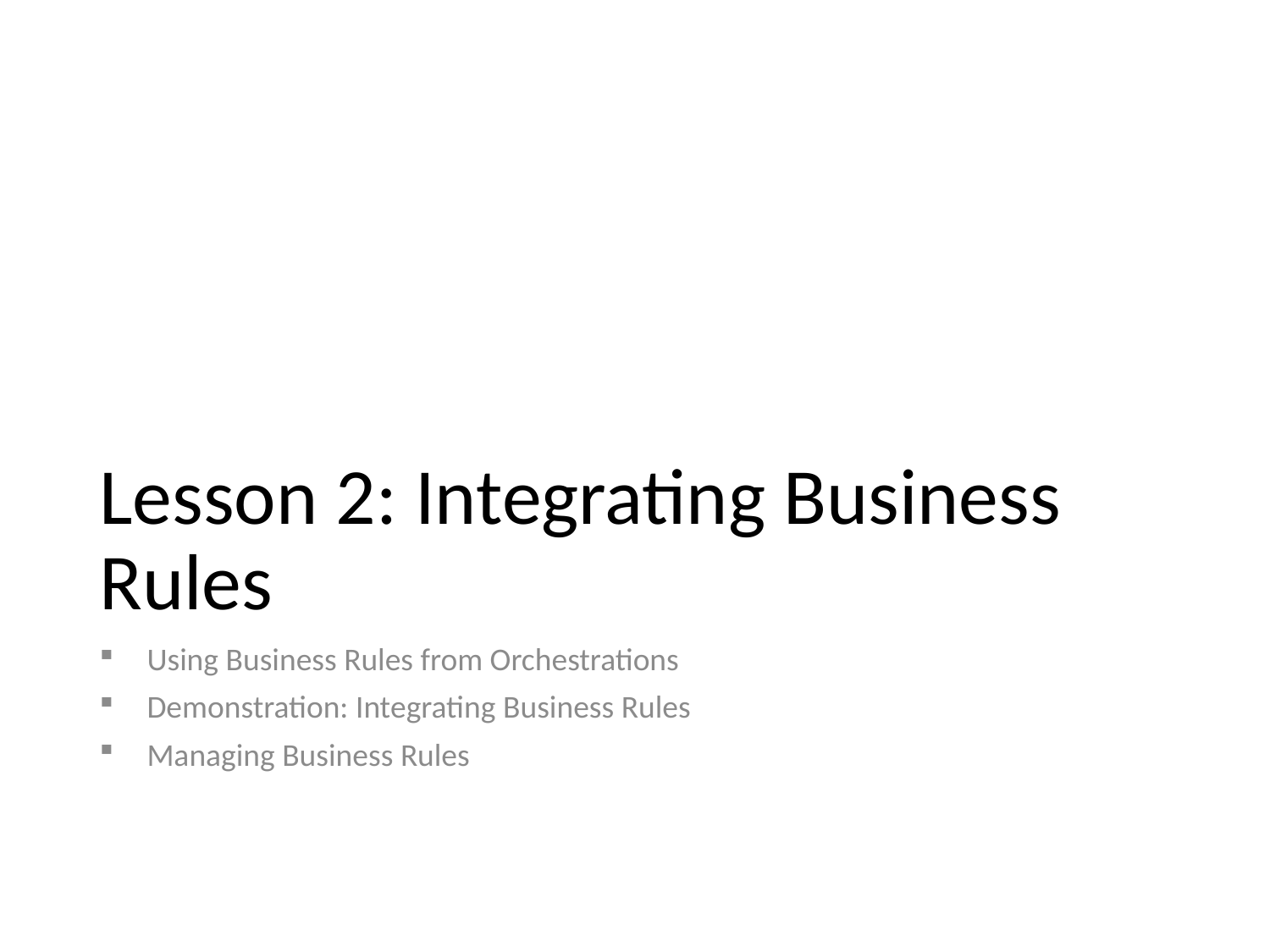

# Lesson 2: Integrating Business Rules
Using Business Rules from Orchestrations
Demonstration: Integrating Business Rules
Managing Business Rules